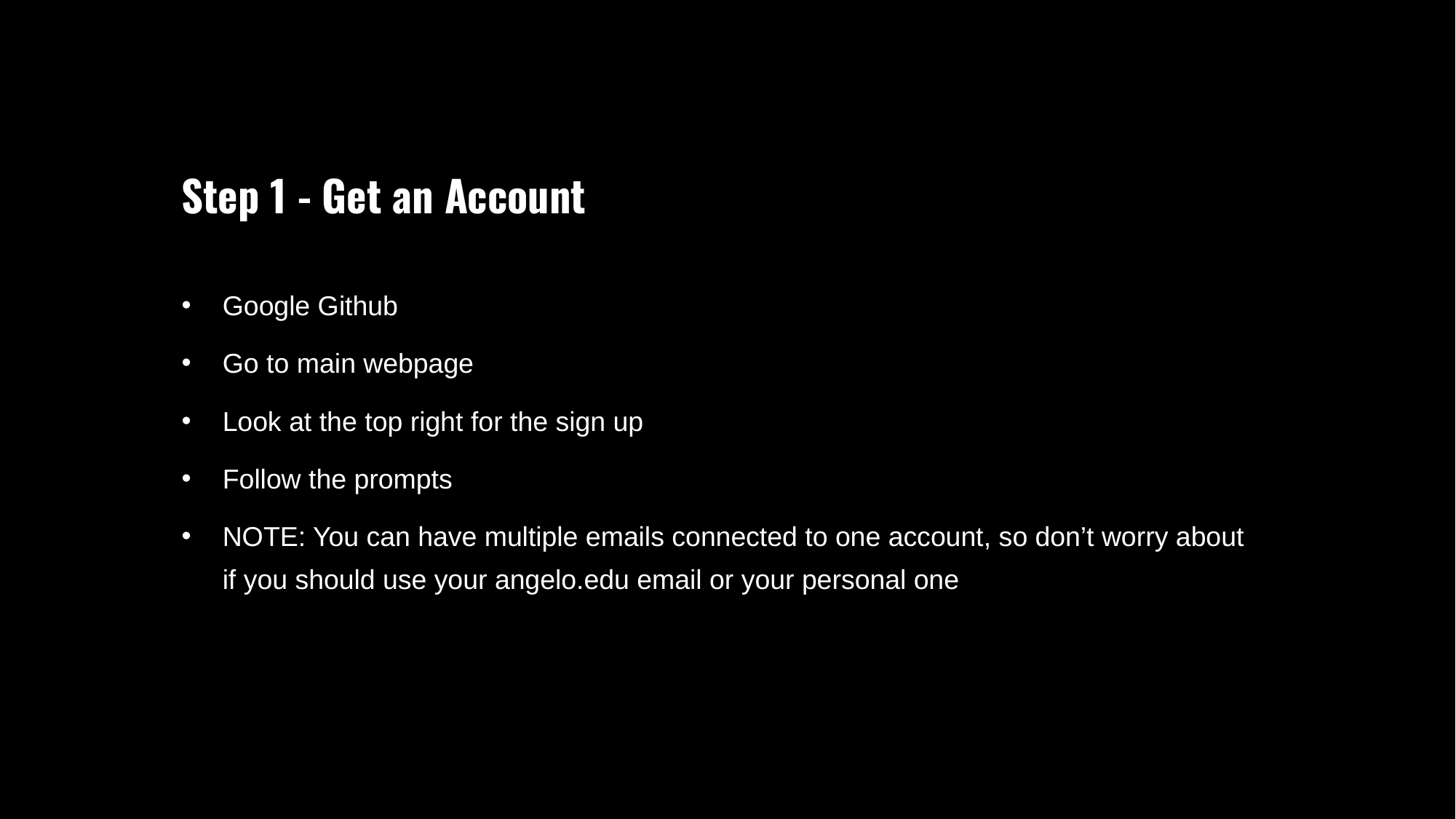

# Step 1 - Get an Account
Google Github
Go to main webpage
Look at the top right for the sign up
Follow the prompts
NOTE: You can have multiple emails connected to one account, so don’t worry about if you should use your angelo.edu email or your personal one